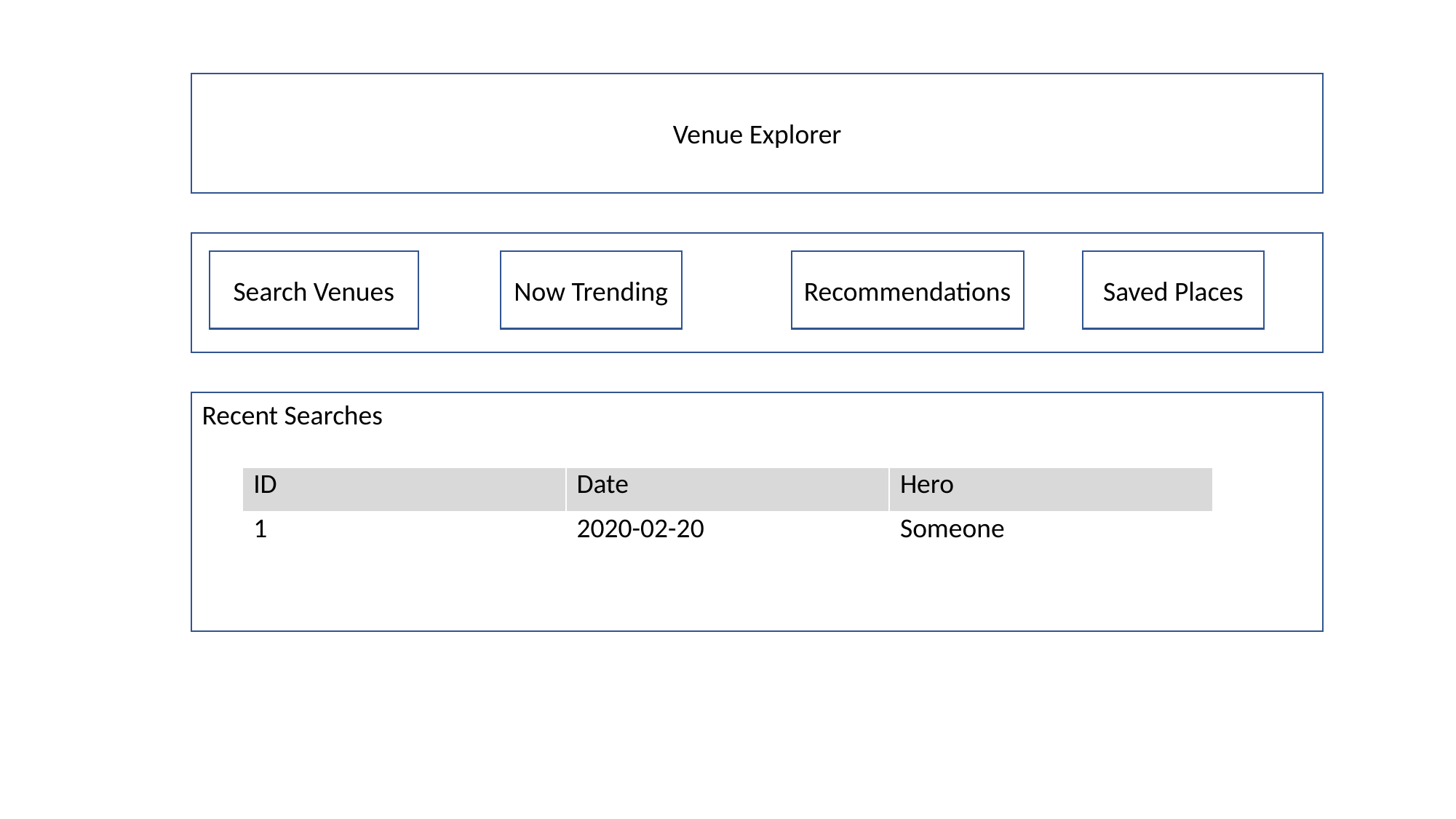

Venue Explorer

Search Venues
Now Trending
Recommendations
Saved Places
Recent Searches
| ID | Date | Hero |
| --- | --- | --- |
| 1 | 2020-02-20 | Someone |